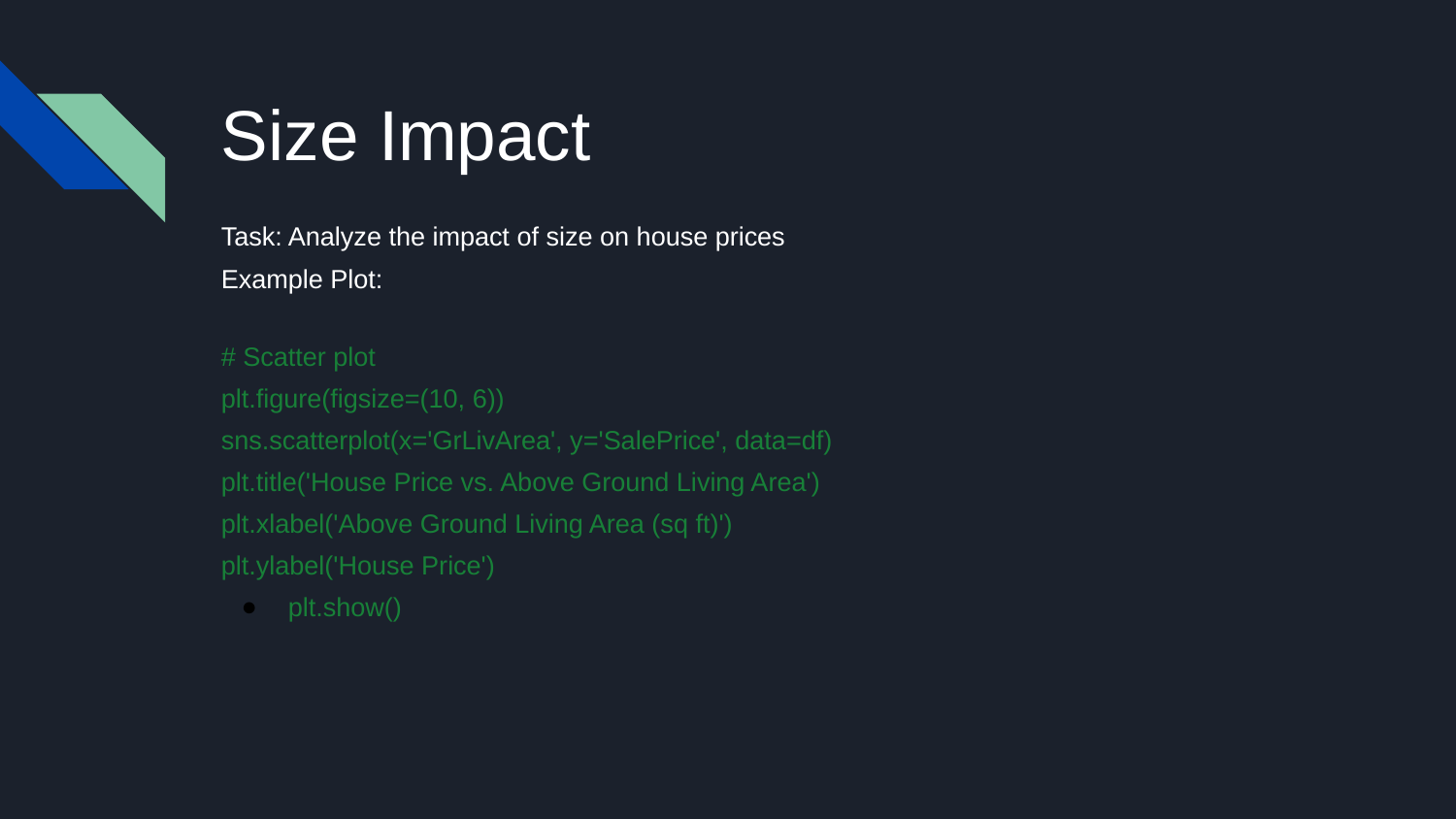

# Size Impact

Task: Analyze the impact of size on house prices
Example Plot:
# Scatter plot
plt.figure(figsize=(10, 6))
sns.scatterplot(x='GrLivArea', y='SalePrice', data=df)
plt.title('House Price vs. Above Ground Living Area')
plt.xlabel('Above Ground Living Area (sq ft)')
plt.ylabel('House Price')
plt.show()